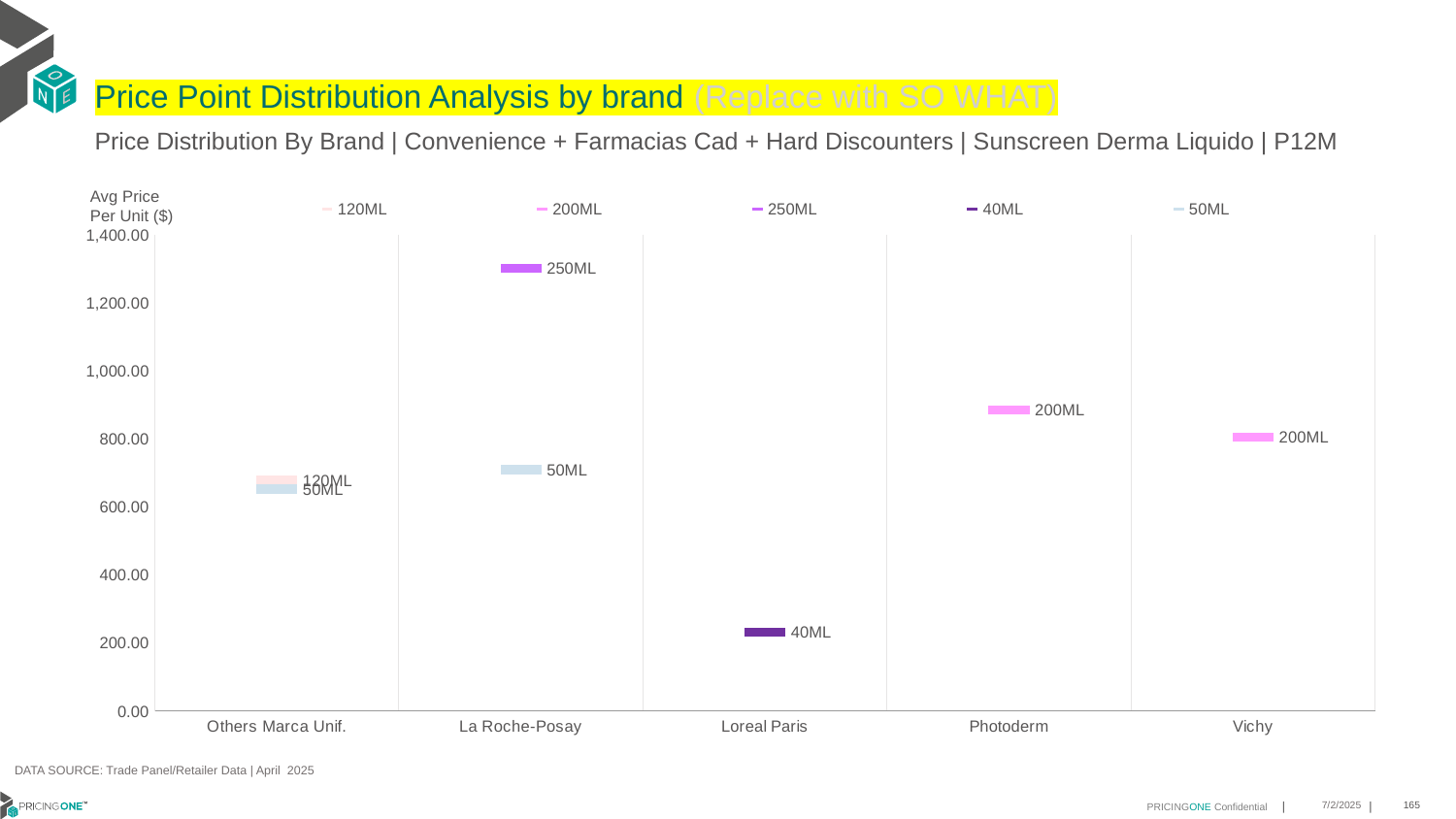

# Price Point Distribution Analysis by brand (Replace with SO WHAT)
Price Distribution By Brand | Convenience + Farmacias Cad + Hard Discounters | Sunscreen Derma Liquido | P12M

### Chart

| Category | 120ML | 200ML | 250ML | 40ML | 50ML |
|---|---|---|---|---|---|
| Others Marca Unif. | 678.8953 | None | None | None | 652.6004 |
| La Roche-Posay | None | None | 1301.0479 | None | 709.8136 |
| Loreal Paris | None | None | None | 231.5067 | None |
| Photoderm | None | 885.4998 | None | None | None |
| Vichy | None | 804.9436 | None | None | None |
Avg Price
Per Unit ($)
DATA SOURCE: Trade Panel/Retailer Data | April  2025
7/2/2025
165